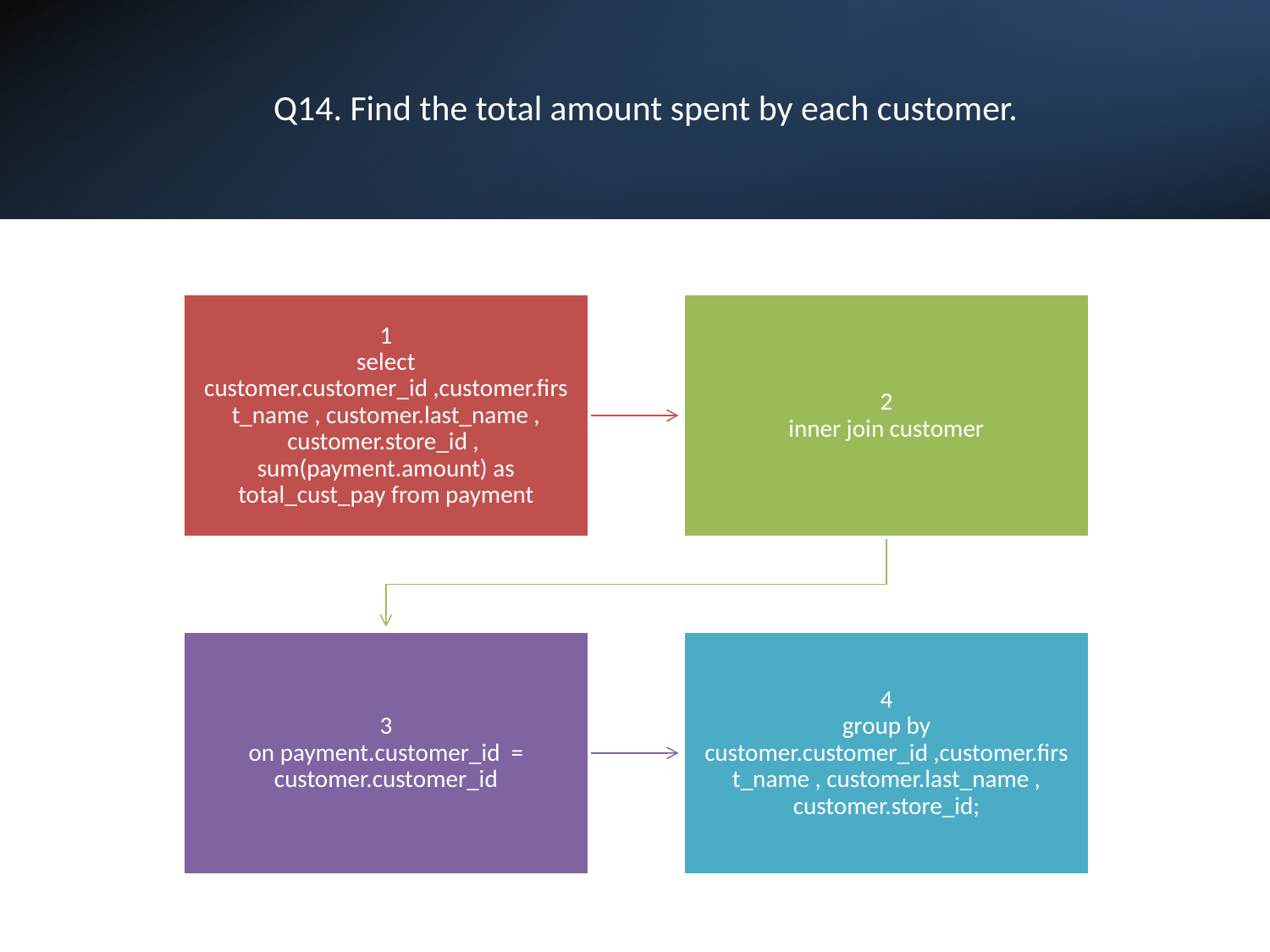

# Q14. Find the total amount spent by each customer.

1
select customer.customer_id ,customer.first_name , customer.last_name , customer.store_id ,  sum(payment.amount) as total_cust_pay from payment

2
inner join customer

3
on payment.customer_id  = customer.customer_id
4
group by customer.customer_id ,customer.first_name , customer.last_name , customer.store_id;